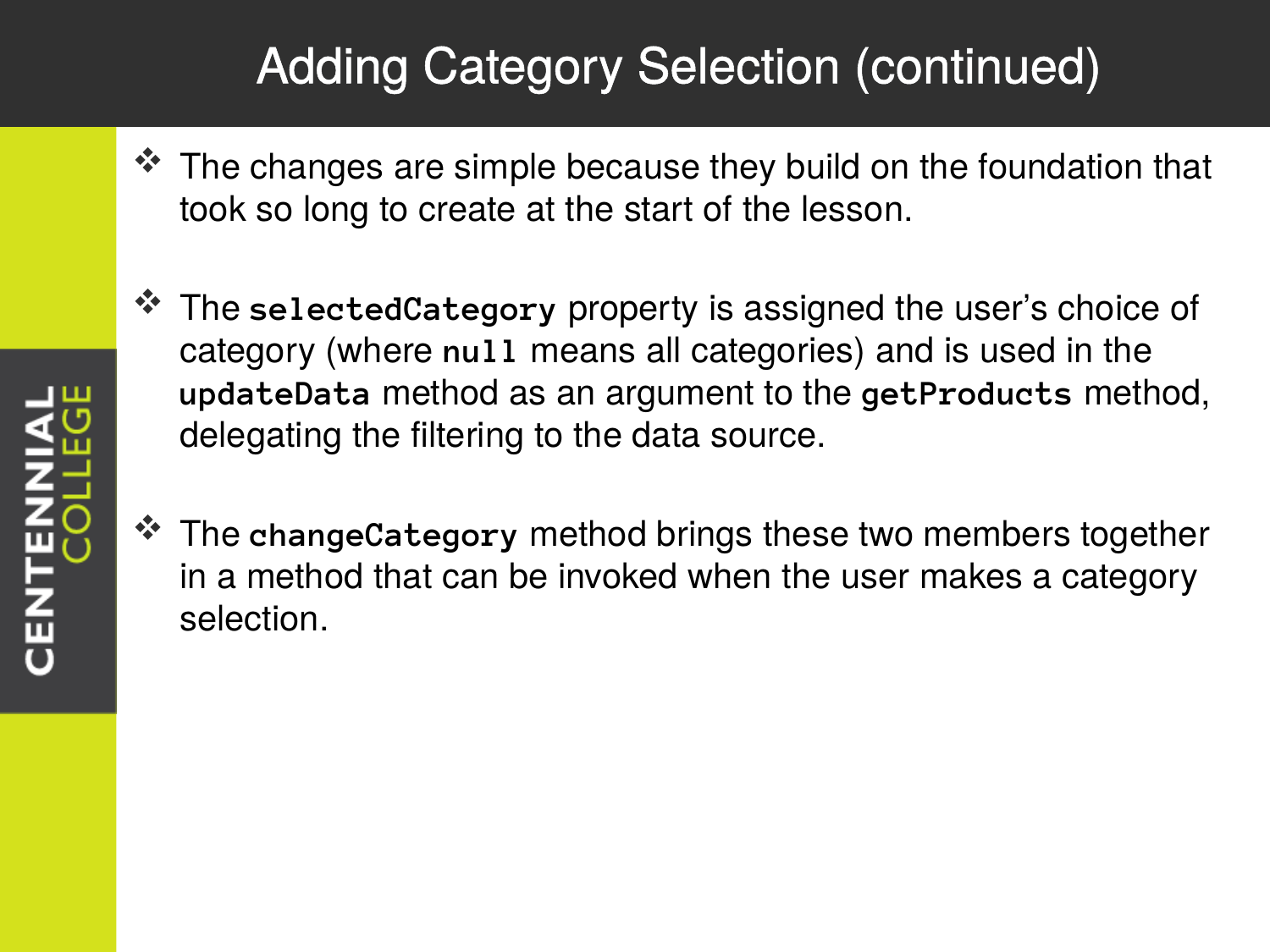

# Adding Category Selection (continued)
The changes are simple because they build on the foundation that took so long to create at the start of the lesson.

The selectedCategory property is assigned the user’s choice of category (where null means all categories) and is used in the updateData method as an argument to the getProducts method, delegating the filtering to the data source.

The changeCategory method brings these two members together in a method that can be invoked when the user makes a category selection.